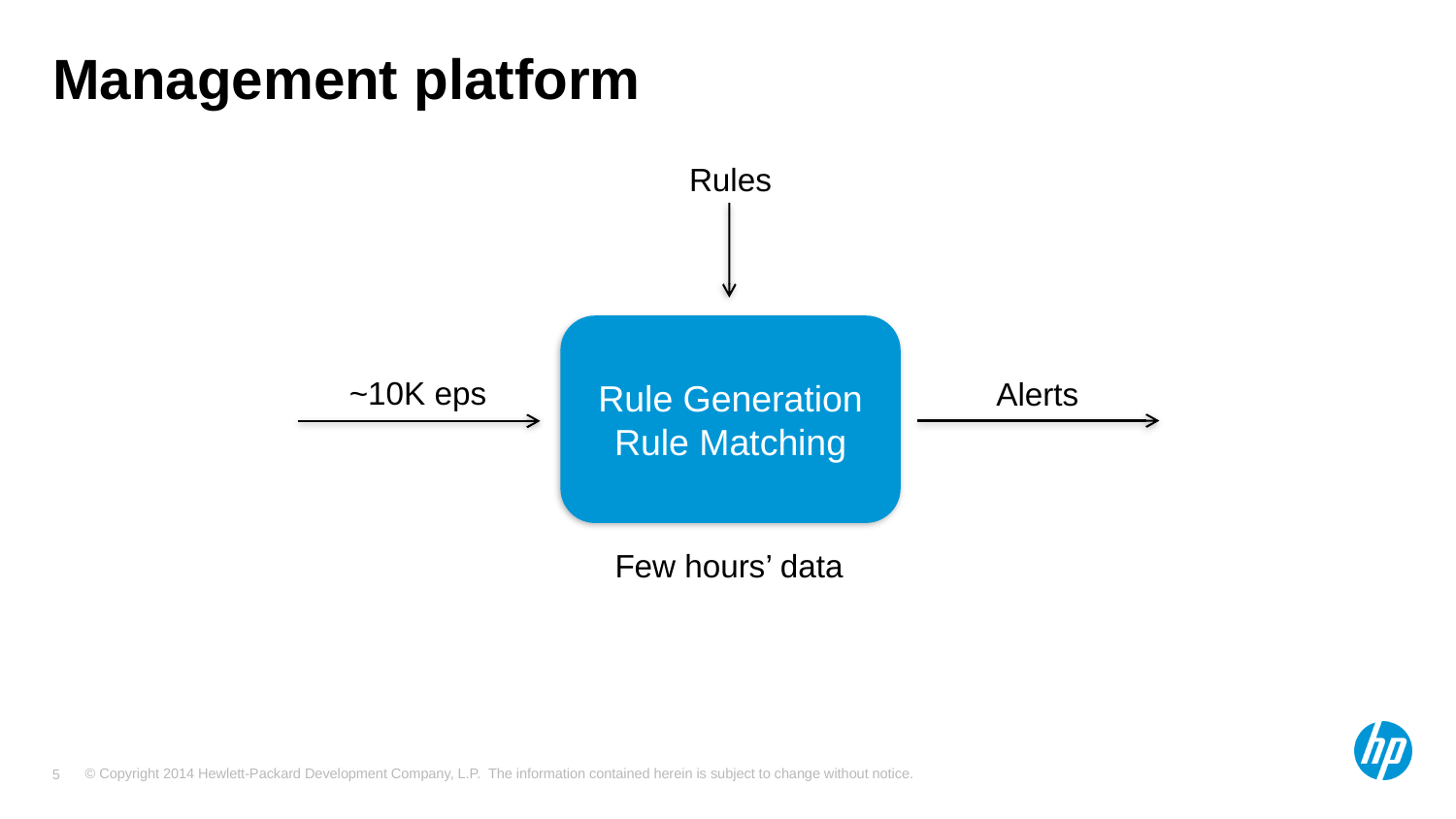

# Management platform
Rules

Rule Generation
Rule Matching
~10K eps
   Alerts
Few hours’ data